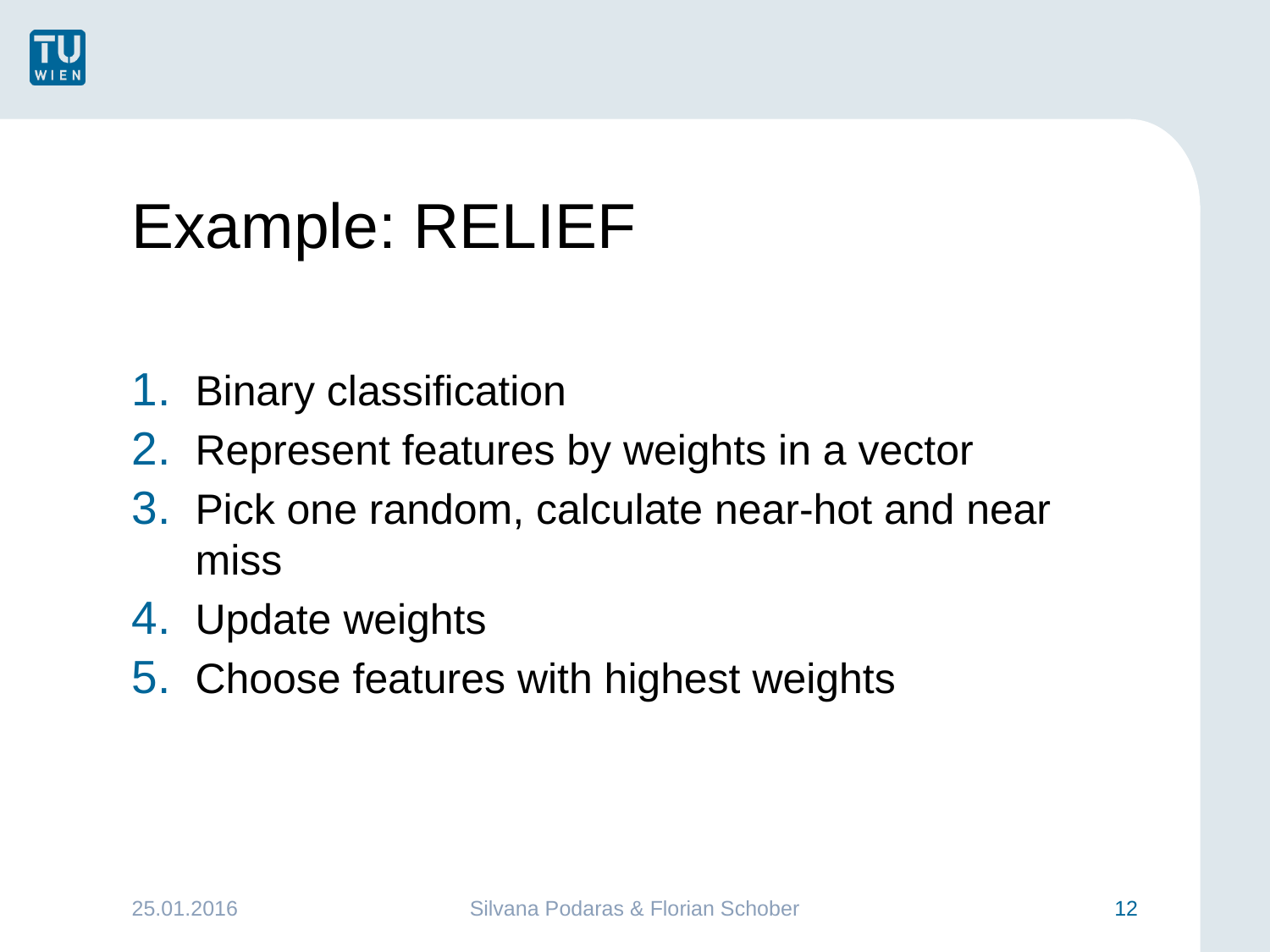

# Example: RELIEF
Binary classification
Represent features by weights in a vector
Pick one random, calculate near-hot and near miss
Update weights
Choose features with highest weights

25.01.2016
Silvana Podaras & Florian Schober
12